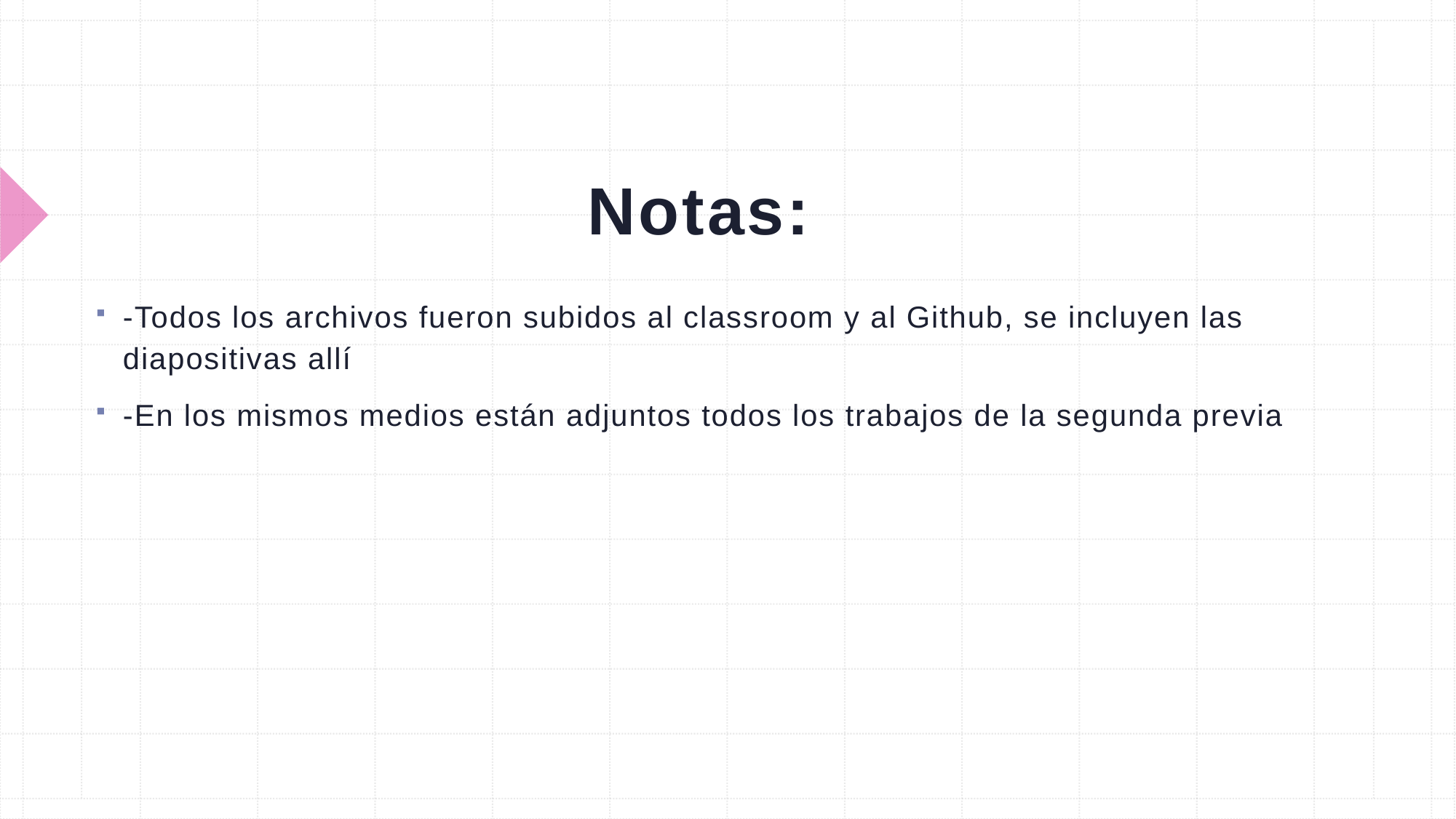

# Notas:
-Todos los archivos fueron subidos al classroom y al Github, se incluyen las diapositivas allí
-En los mismos medios están adjuntos todos los trabajos de la segunda previa